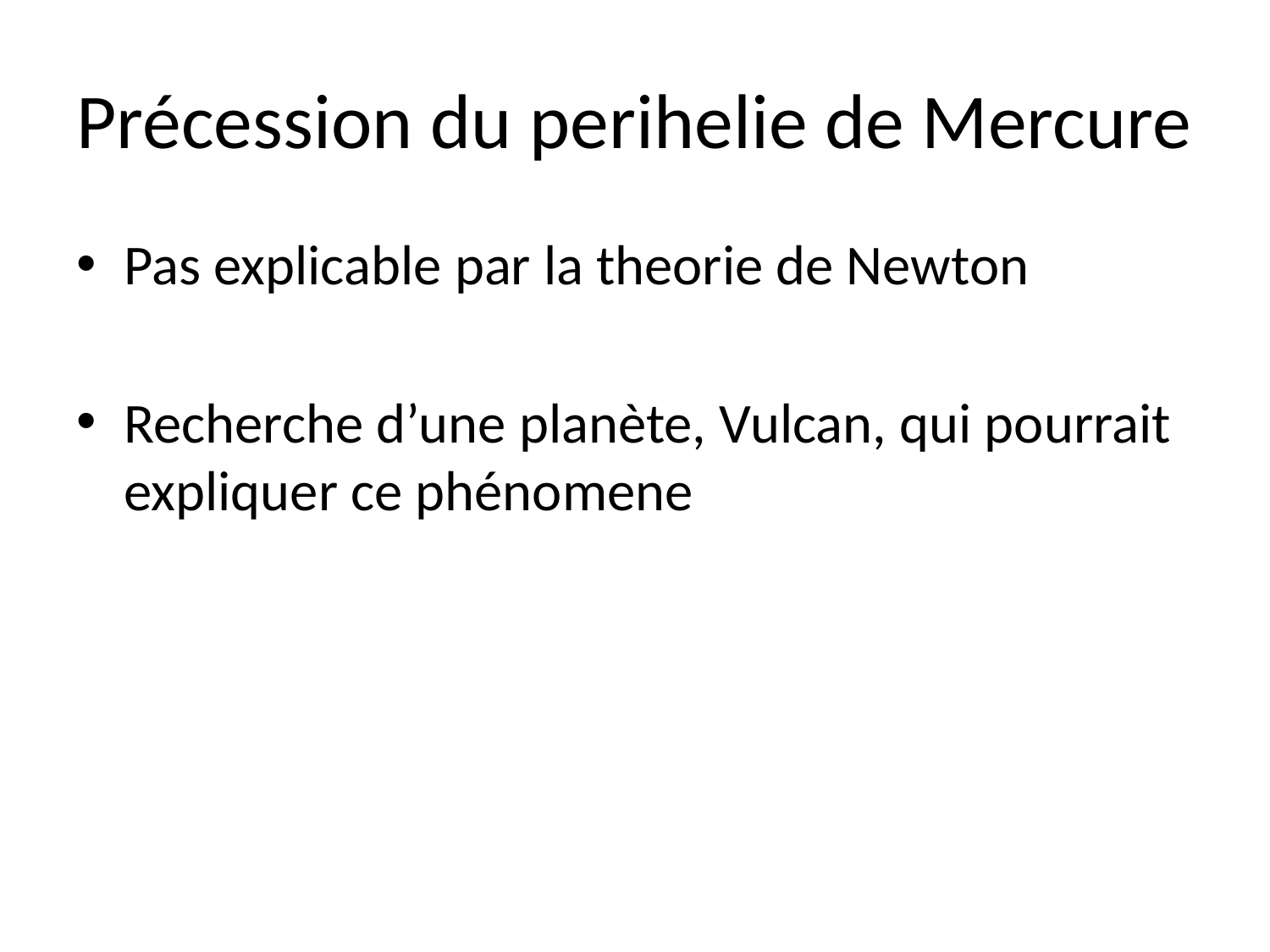

# Précession du perihelie de Mercure
Pas explicable par la theorie de Newton

Recherche d’une planète, Vulcan, qui pourrait expliquer ce phénomene